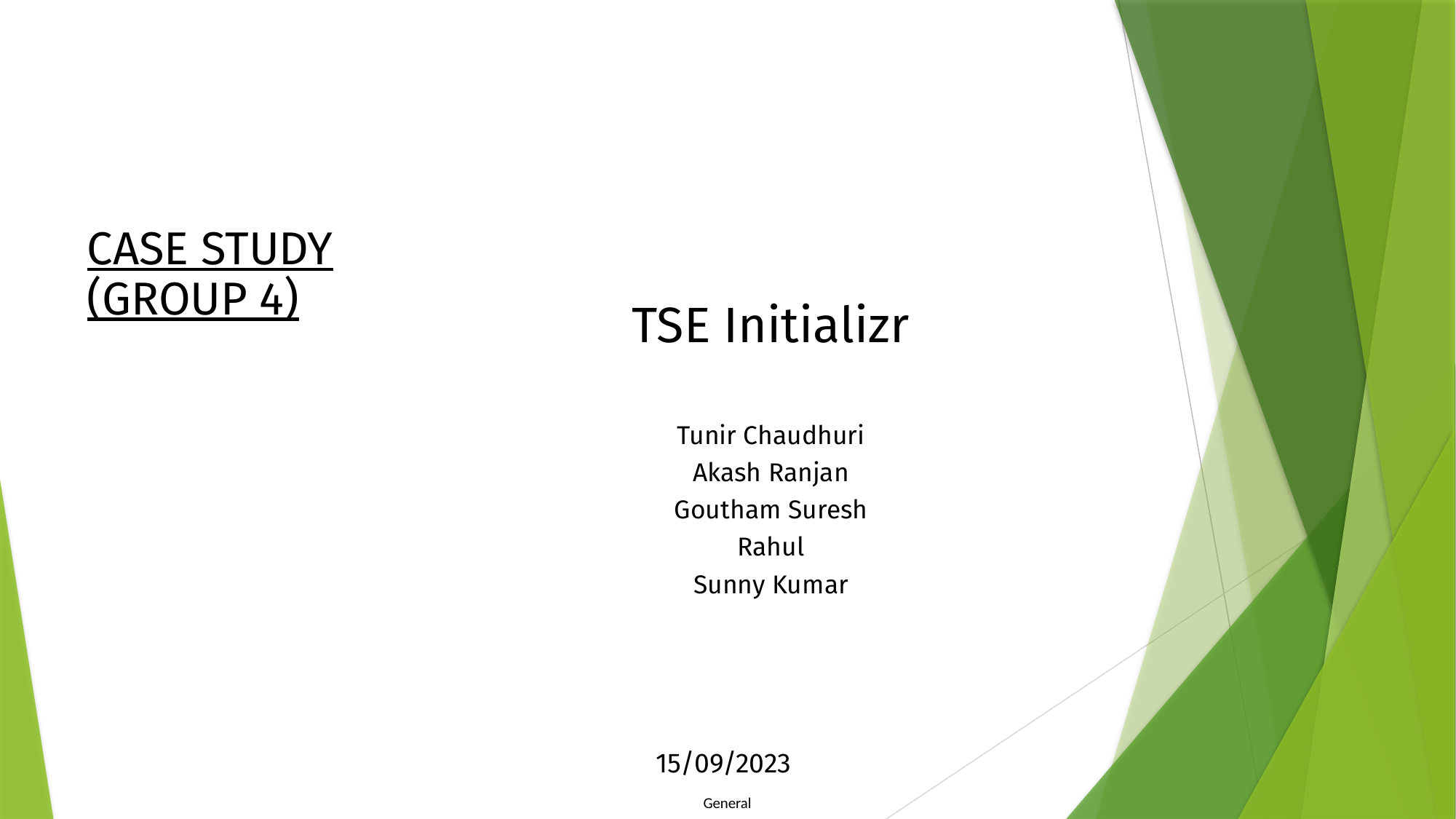

CASE STUDY (GROUP 4)
TSE Initializr
Tunir Chaudhuri
Akash Ranjan
Goutham Suresh
Rahul
Sunny Kumar
15/09/2023